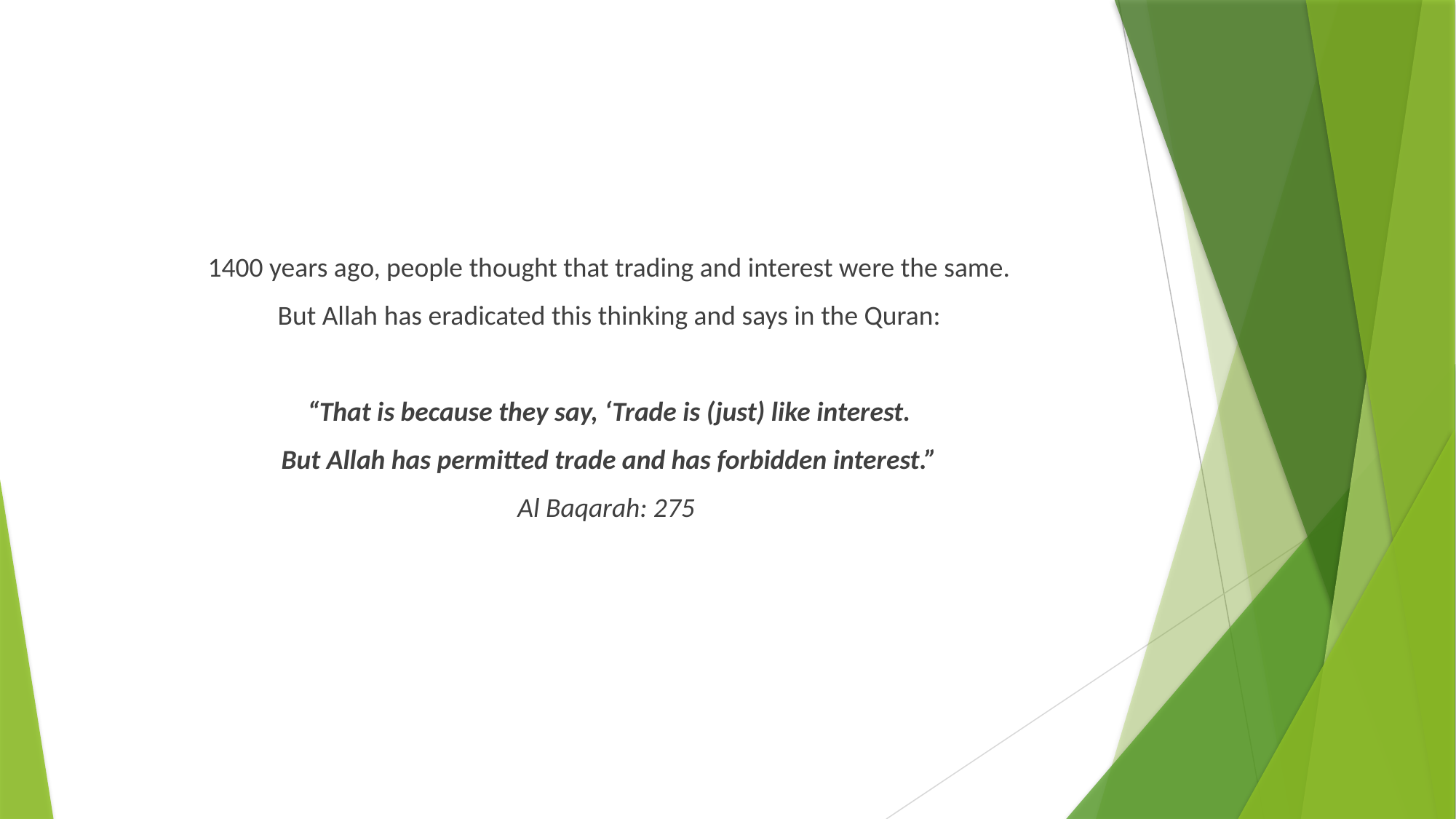

#

1400 years ago, people thought that trading and interest were the same.
But Allah has eradicated this thinking and says in the Quran:

“That is because they say, ‘Trade is (just) like interest.
But Allah has permitted trade and has forbidden interest.”
Al Baqarah: 275